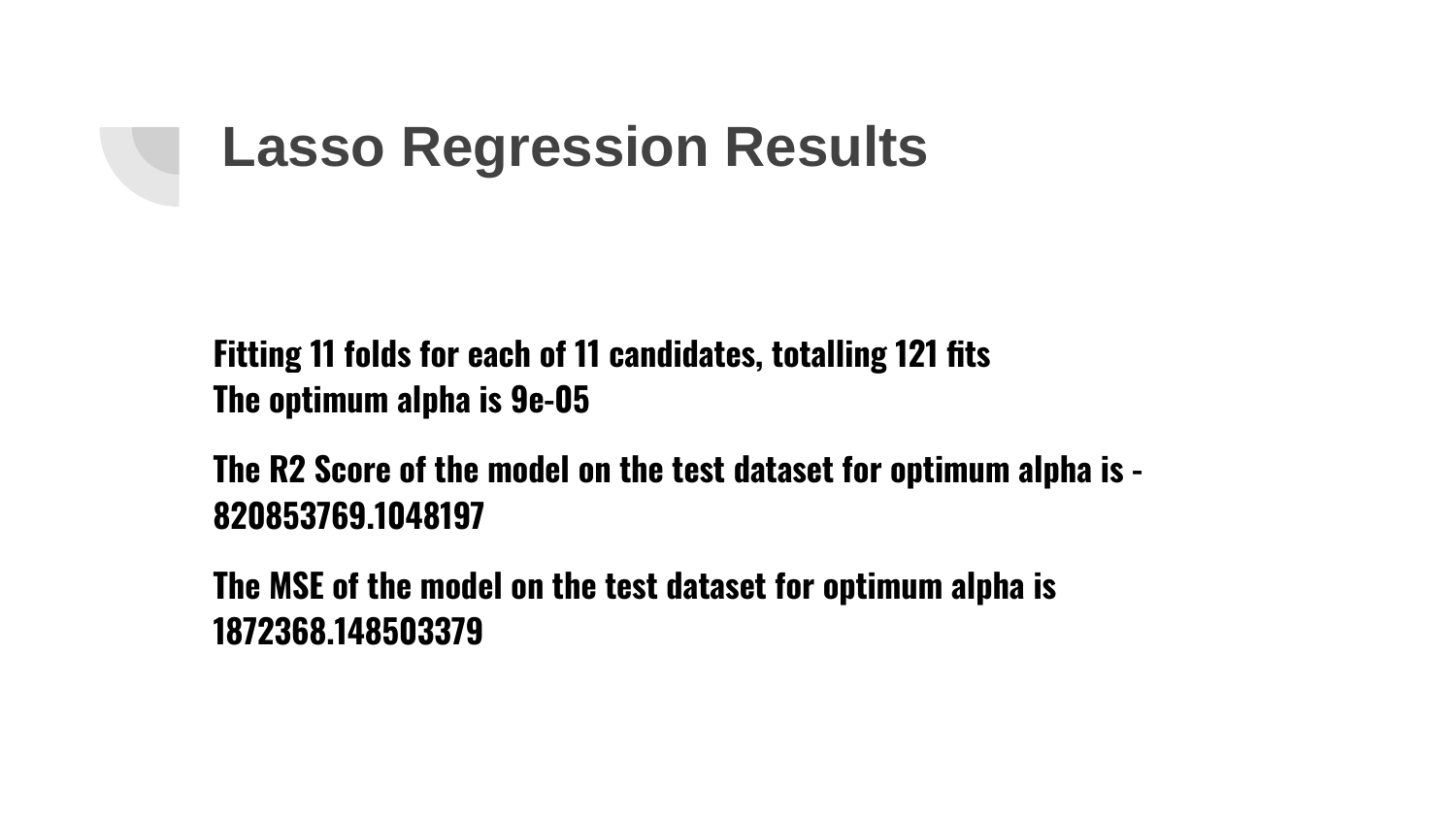

# Lasso Regression Results
Fitting 11 folds for each of 11 candidates, totalling 121 fits
The optimum alpha is 9e-05
The R2 Score of the model on the test dataset for optimum alpha is -820853769.1048197
The MSE of the model on the test dataset for optimum alpha is 1872368.148503379